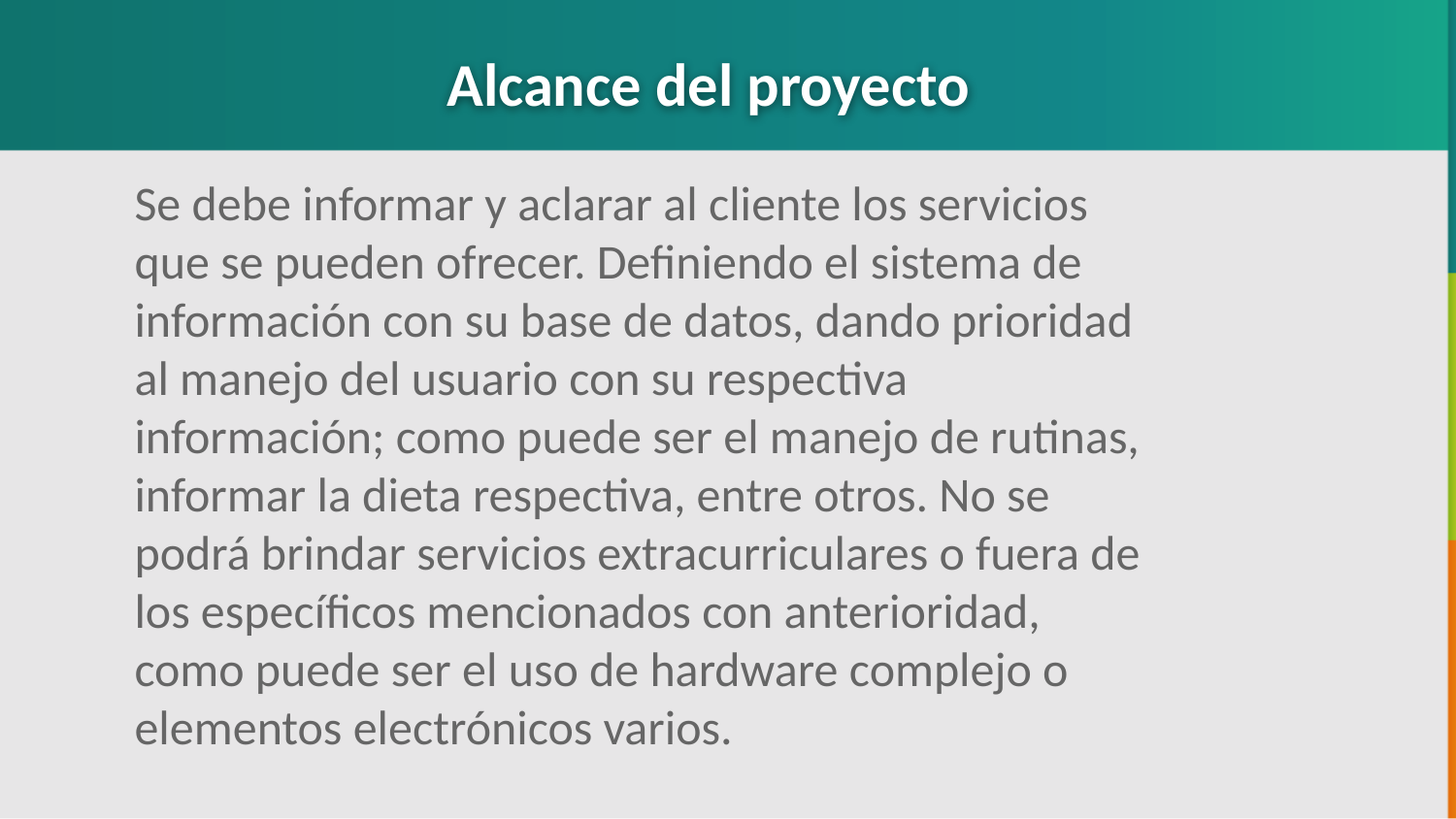

Alcance del proyecto
Se debe informar y aclarar al cliente los servicios que se pueden ofrecer. Definiendo el sistema de información con su base de datos, dando prioridad al manejo del usuario con su respectiva información; como puede ser el manejo de rutinas, informar la dieta respectiva, entre otros. No se podrá brindar servicios extracurriculares o fuera de los específicos mencionados con anterioridad, como puede ser el uso de hardware complejo o elementos electrónicos varios.